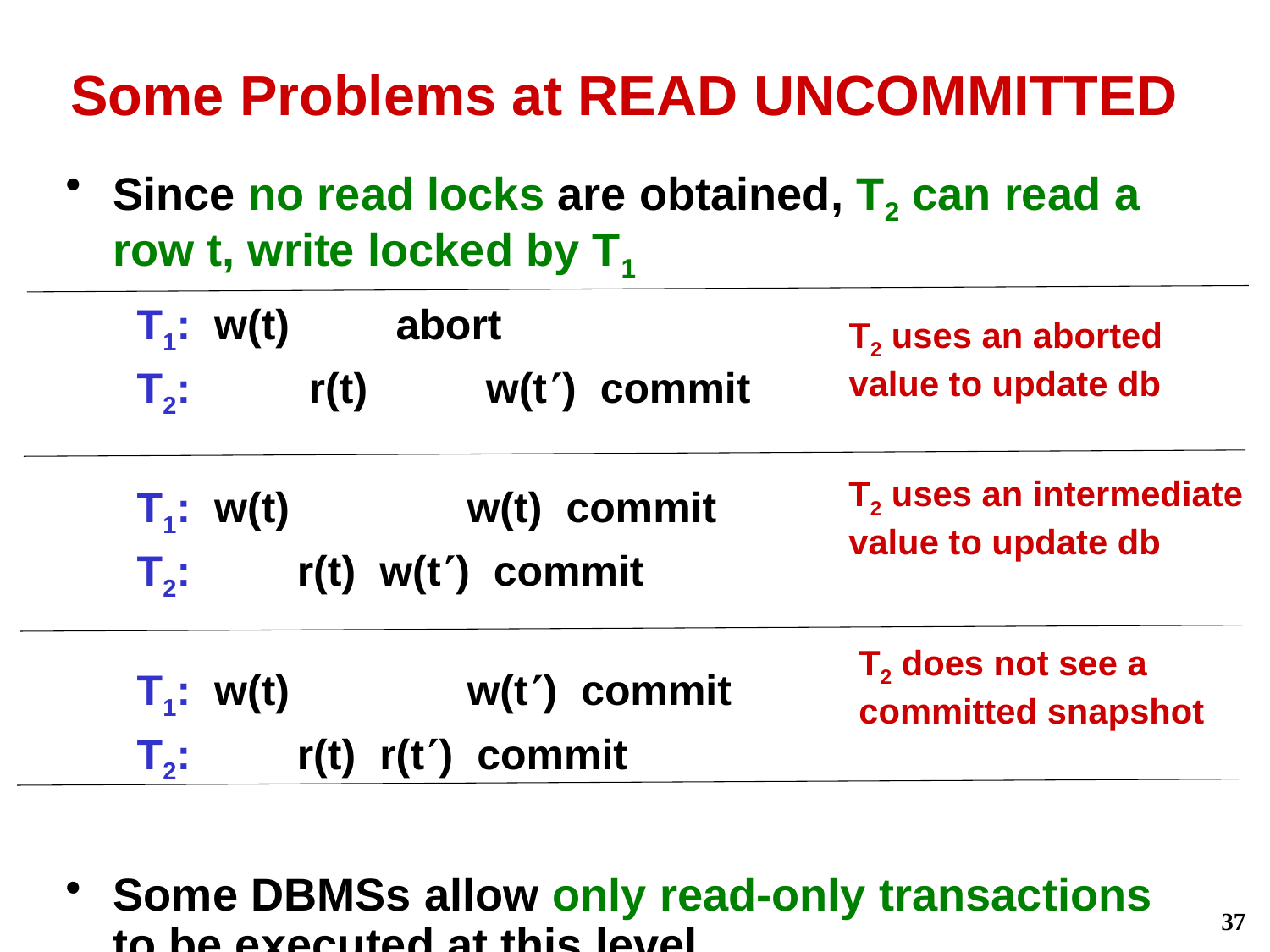

# Some Problems at READ UNCOMMITTED
Since no read locks are obtained, T2 can read a row t, write locked by T1

Some DBMSs allow only read-only transactions to be executed at this level
T1:  w(t)         abort
T2:          r(t)          w(t′)  commit

T1:  w(t)               w(t)  commit
T2:         r(t)  w(t′)  commit

T1:  w(t)               w(t′)  commit
T2:         r(t)  r(t′)  commit
T2 uses an aborted
value to update db
T2 uses an intermediate
value to update db
T2 does not see a
committed snapshot
37